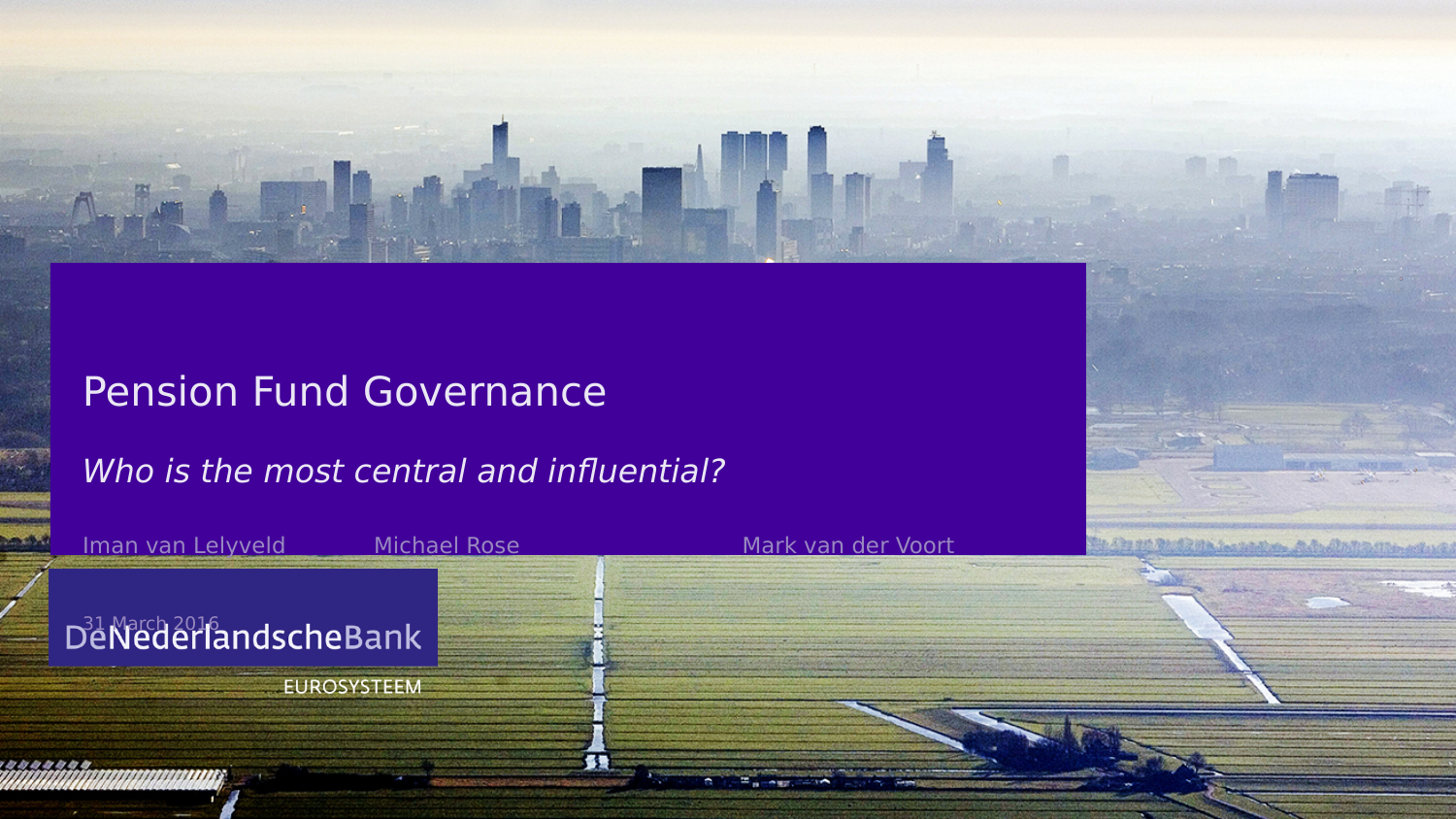

# Pension Fund Governance Who is the most central and influential?
Iman van Lelyveld	Michael Rose	           Mark van der Voort            31 March 2016